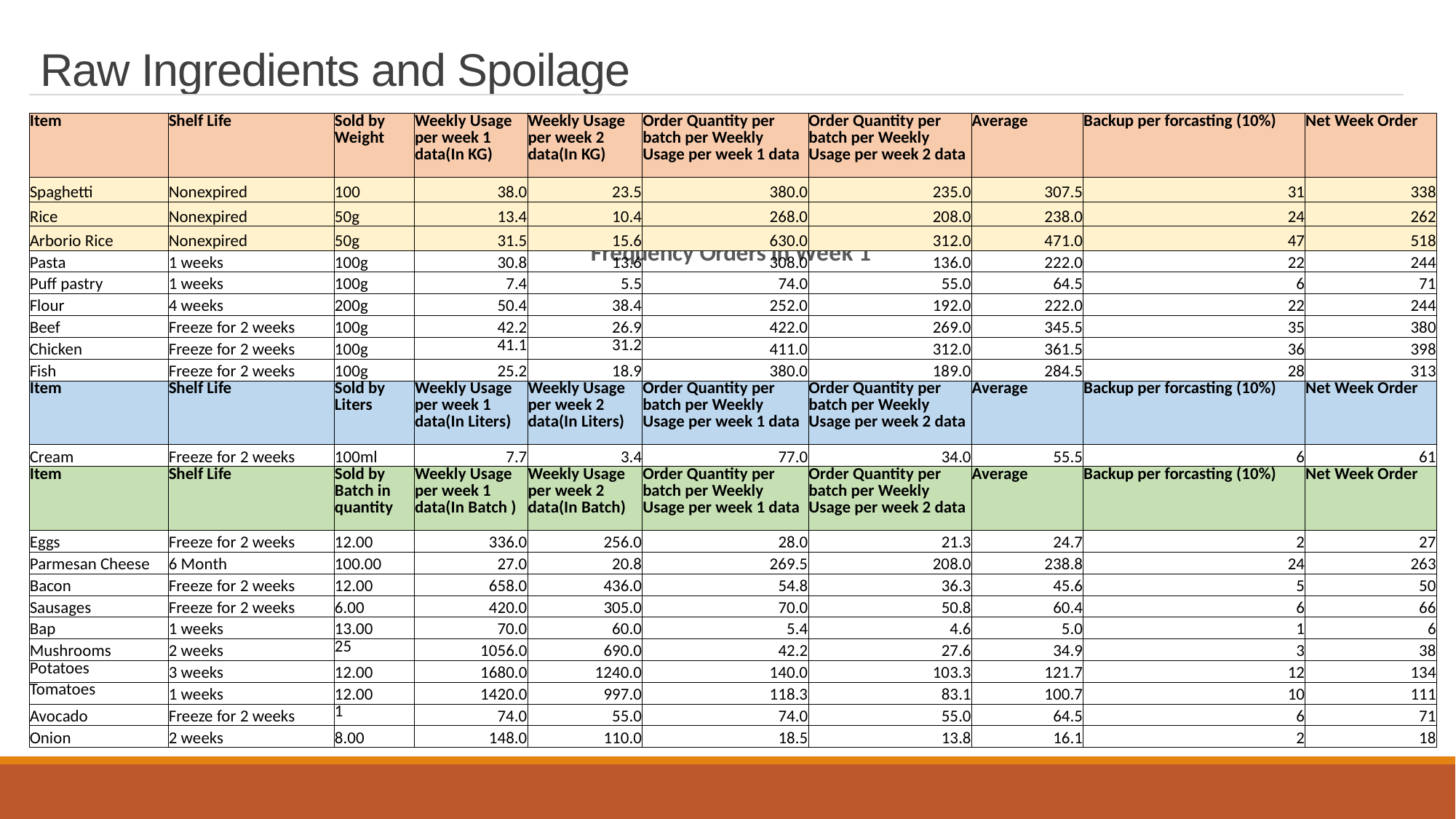

# Raw Ingredients and Spoilage
| Item | Shelf Life | Sold by Weight | Weekly Usage per week 1 data(In KG) | Weekly Usage per week 2 data(In KG) | Order Quantity per batch per Weekly Usage per week 1 data | Order Quantity per batch per Weekly Usage per week 2 data | Average | Backup per forcasting (10%) | Net Week Order |
| --- | --- | --- | --- | --- | --- | --- | --- | --- | --- |
| Spaghetti | Nonexpired | 100 | 38.0 | 23.5 | 380.0 | 235.0 | 307.5 | 31 | 338 |
| Rice | Nonexpired | 50g | 13.4 | 10.4 | 268.0 | 208.0 | 238.0 | 24 | 262 |
| Arborio Rice | Nonexpired | 50g | 31.5 | 15.6 | 630.0 | 312.0 | 471.0 | 47 | 518 |
| Pasta | 1 weeks | 100g | 30.8 | 13.6 | 308.0 | 136.0 | 222.0 | 22 | 244 |
| Puff pastry | 1 weeks | 100g | 7.4 | 5.5 | 74.0 | 55.0 | 64.5 | 6 | 71 |
| Flour | 4 weeks | 200g | 50.4 | 38.4 | 252.0 | 192.0 | 222.0 | 22 | 244 |
| Beef | Freeze for 2 weeks | 100g | 42.2 | 26.9 | 422.0 | 269.0 | 345.5 | 35 | 380 |
| Chicken | Freeze for 2 weeks | 100g | 41.1 | 31.2 | 411.0 | 312.0 | 361.5 | 36 | 398 |
| Fish | Freeze for 2 weeks | 100g | 25.2 | 18.9 | 380.0 | 189.0 | 284.5 | 28 | 313 |
| Item | Shelf Life | Sold by Liters | Weekly Usage per week 1 data(In Liters) | Weekly Usage per week 2 data(In Liters) | Order Quantity per batch per Weekly Usage per week 1 data | Order Quantity per batch per Weekly Usage per week 2 data | Average | Backup per forcasting (10%) | Net Week Order |
| Cream | Freeze for 2 weeks | 100ml | 7.7 | 3.4 | 77.0 | 34.0 | 55.5 | 6 | 61 |
| Item | Shelf Life | Sold by Batch in quantity | Weekly Usage per week 1 data(In Batch ) | Weekly Usage per week 2 data(In Batch) | Order Quantity per batch per Weekly Usage per week 1 data | Order Quantity per batch per Weekly Usage per week 2 data | Average | Backup per forcasting (10%) | Net Week Order |
| Eggs | Freeze for 2 weeks | 12.00 | 336.0 | 256.0 | 28.0 | 21.3 | 24.7 | 2 | 27 |
| Parmesan Cheese | 6 Month | 100.00 | 27.0 | 20.8 | 269.5 | 208.0 | 238.8 | 24 | 263 |
| Bacon | Freeze for 2 weeks | 12.00 | 658.0 | 436.0 | 54.8 | 36.3 | 45.6 | 5 | 50 |
| Sausages | Freeze for 2 weeks | 6.00 | 420.0 | 305.0 | 70.0 | 50.8 | 60.4 | 6 | 66 |
| Bap | 1 weeks | 13.00 | 70.0 | 60.0 | 5.4 | 4.6 | 5.0 | 1 | 6 |
| Mushrooms | 2 weeks | 25 | 1056.0 | 690.0 | 42.2 | 27.6 | 34.9 | 3 | 38 |
| Potatoes | 3 weeks | 12.00 | 1680.0 | 1240.0 | 140.0 | 103.3 | 121.7 | 12 | 134 |
| Tomatoes | 1 weeks | 12.00 | 1420.0 | 997.0 | 118.3 | 83.1 | 100.7 | 10 | 111 |
| Avocado | Freeze for 2 weeks | 1 | 74.0 | 55.0 | 74.0 | 55.0 | 64.5 | 6 | 71 |
| Onion | 2 weeks | 8.00 | 148.0 | 110.0 | 18.5 | 13.8 | 16.1 | 2 | 18 |

### Chart: Frequency Orders in Week 1

| Category |
|---|